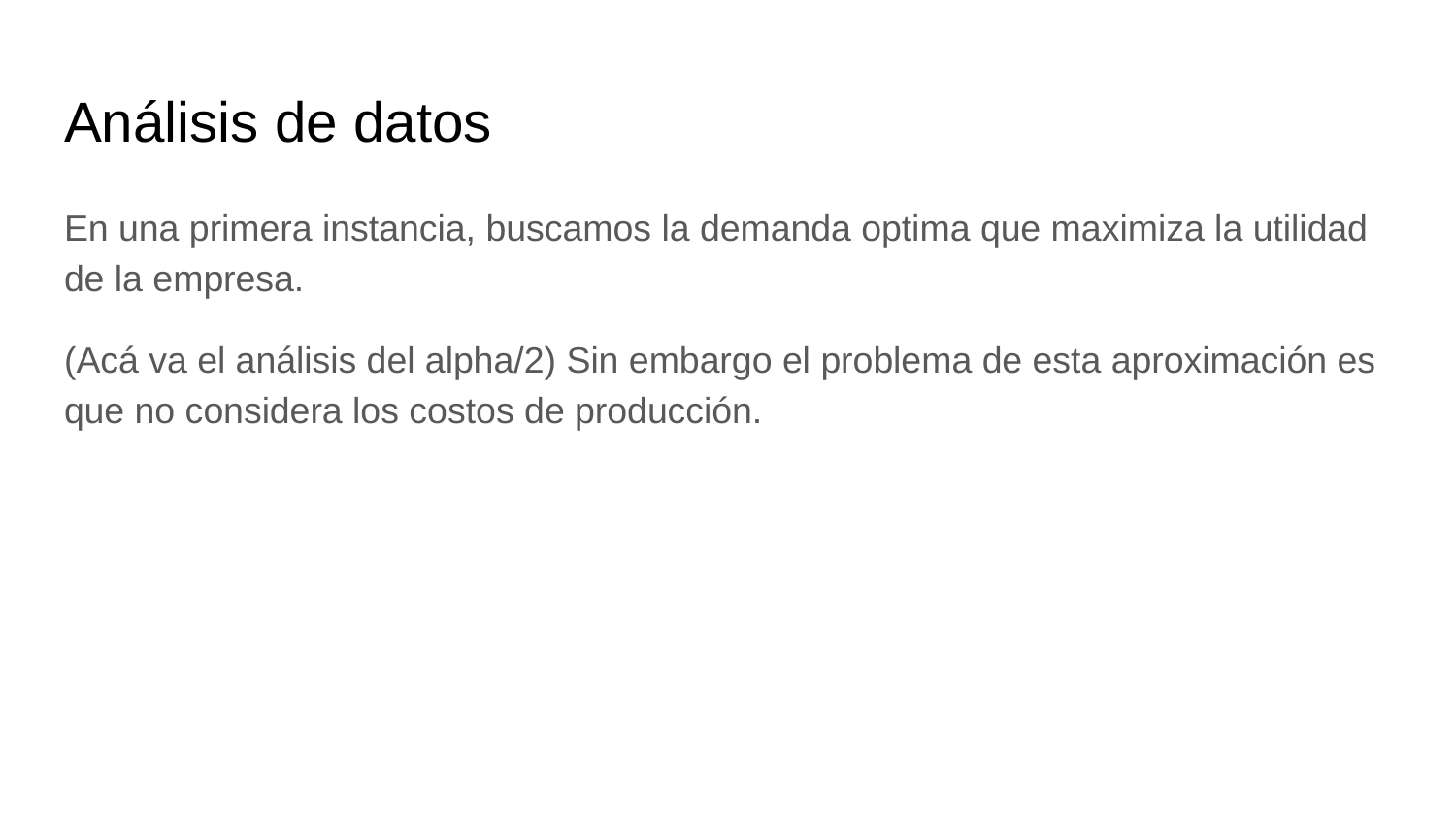

# Análisis de datos
En una primera instancia, buscamos la demanda optima que maximiza la utilidad de la empresa.
(Acá va el análisis del alpha/2) Sin embargo el problema de esta aproximación es que no considera los costos de producción.